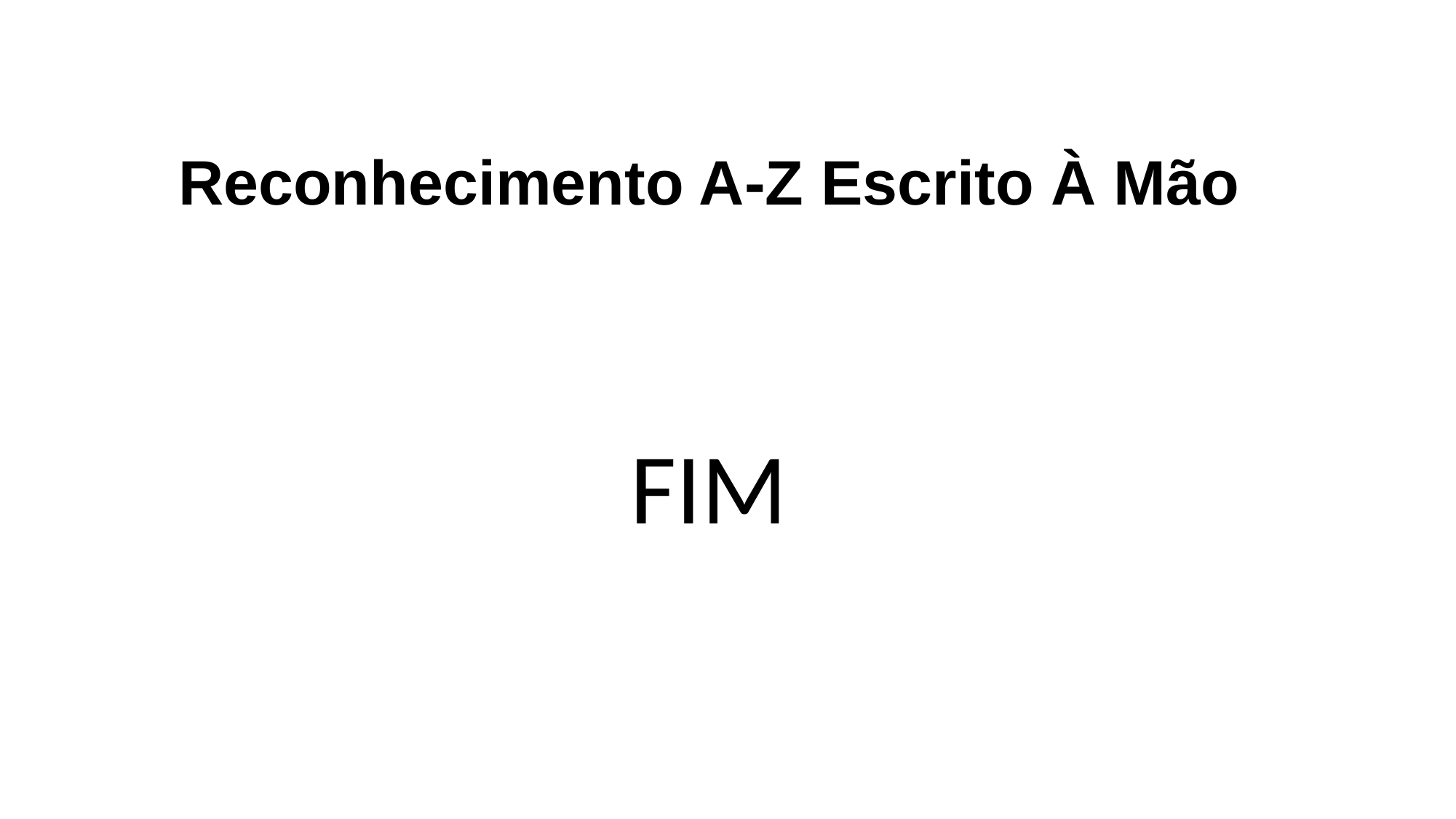

# Reconhecimento A-Z Escrito À Mão
FIM